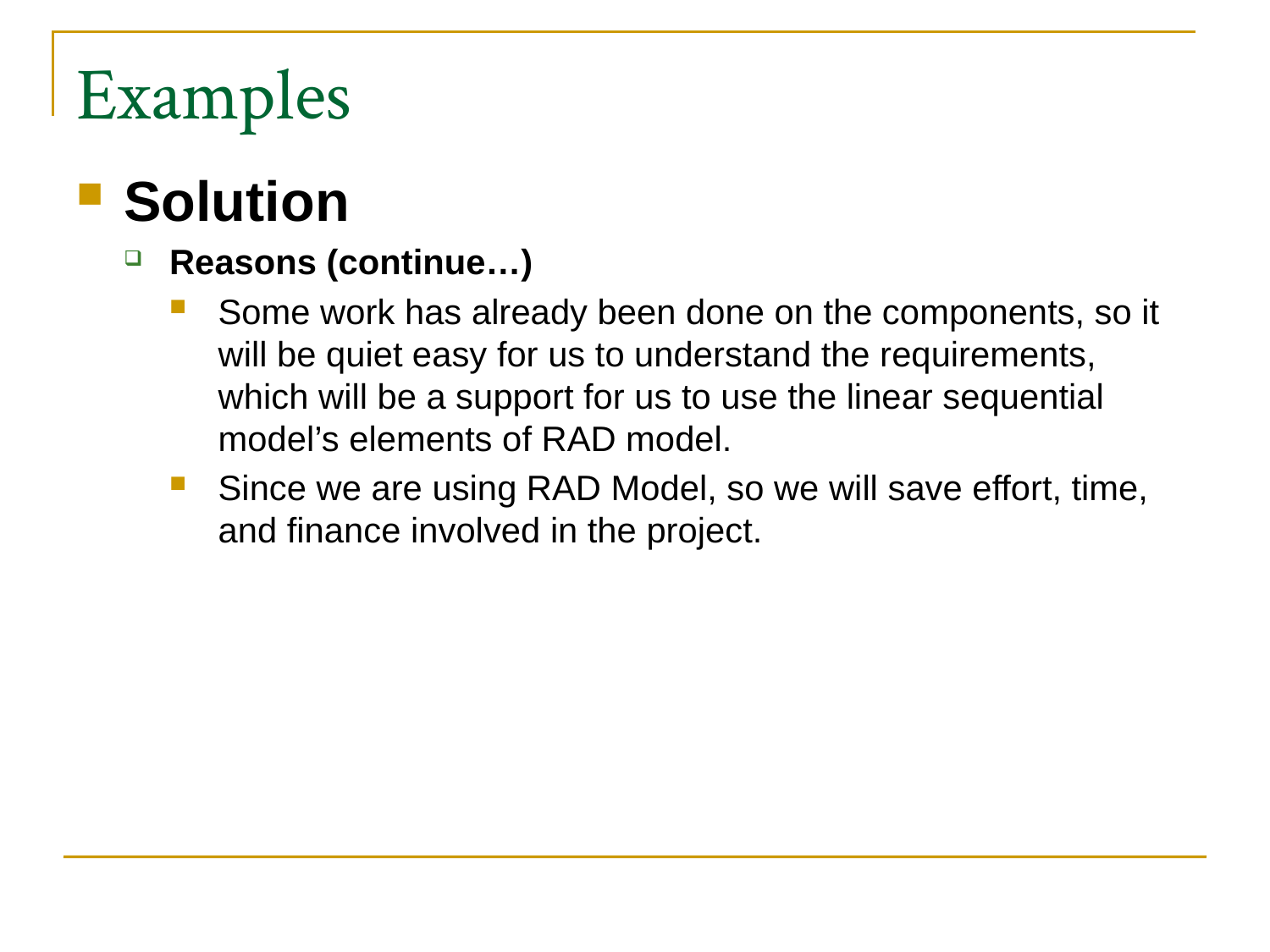

# Examples
Solution
Reasons (continue…)
Some work has already been done on the components, so it will be quiet easy for us to understand the requirements, which will be a support for us to use the linear sequential model’s elements of RAD model.
Since we are using RAD Model, so we will save effort, time, and finance involved in the project.